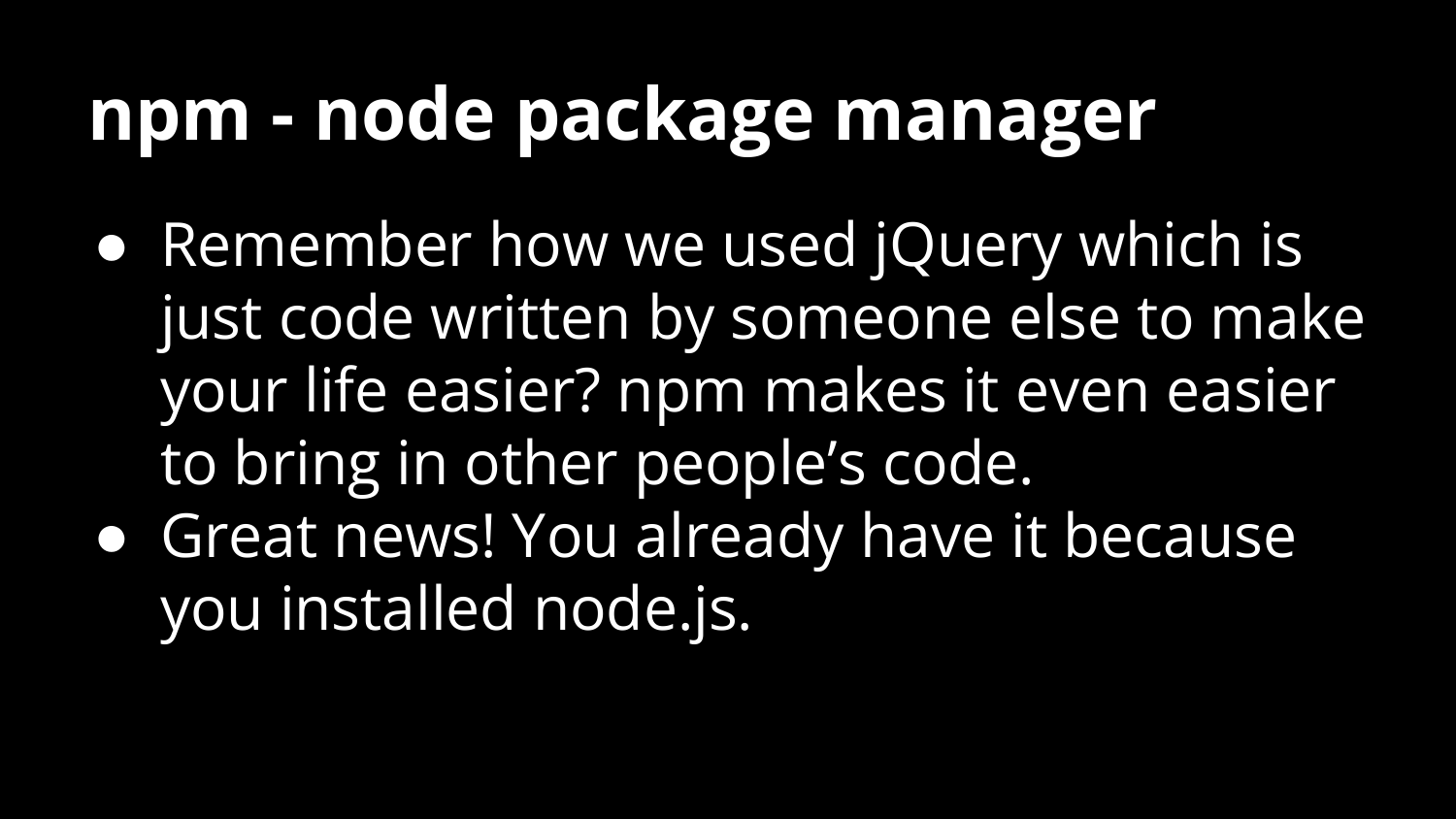

# npm - node package manager
Remember how we used jQuery which is just code written by someone else to make your life easier? npm makes it even easier to bring in other people’s code.
Great news! You already have it because you installed node.js.